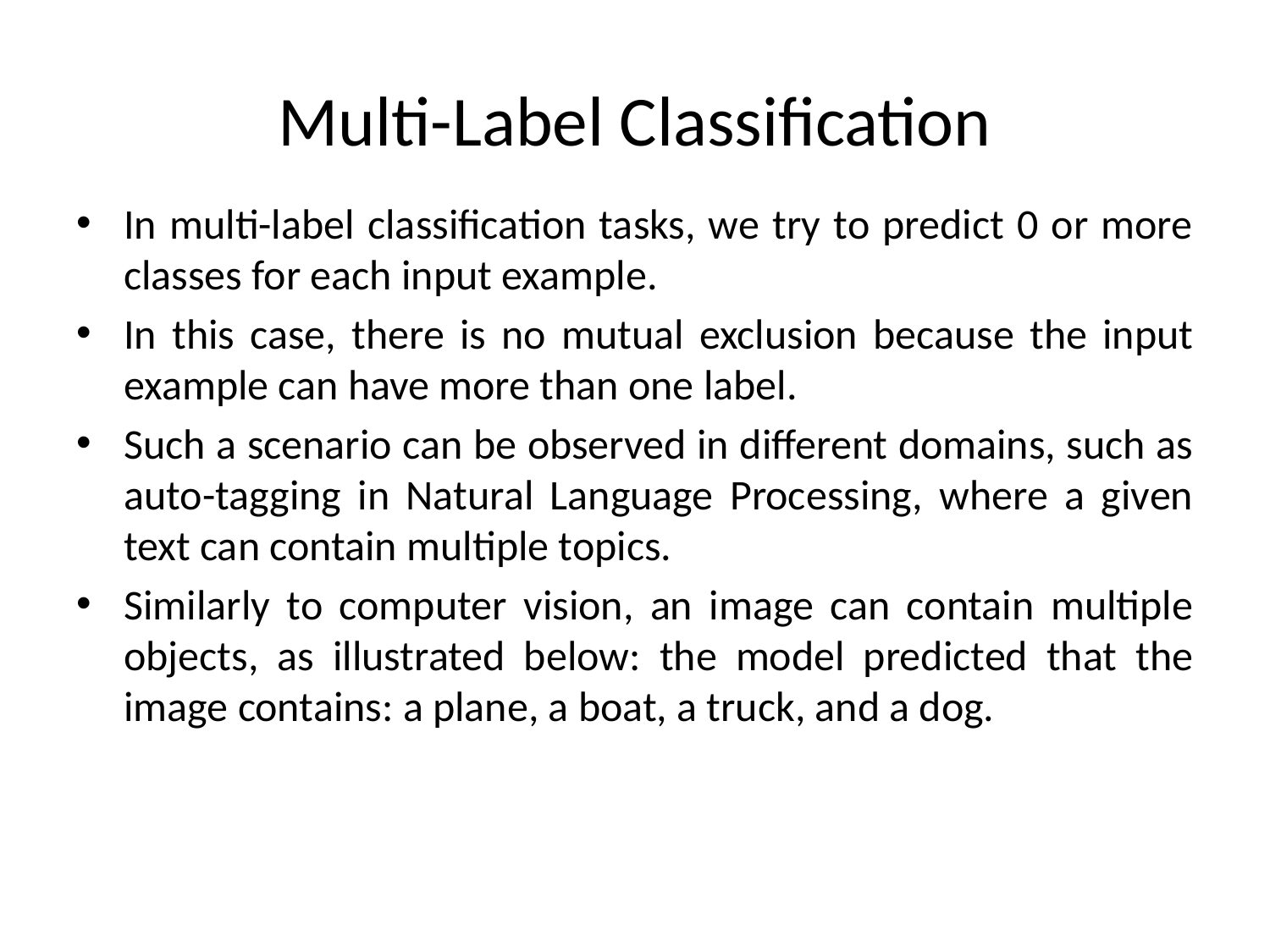

# Multi-Label Classification
In multi-label classification tasks, we try to predict 0 or more classes for each input example.
In this case, there is no mutual exclusion because the input example can have more than one label.
Such a scenario can be observed in different domains, such as auto-tagging in Natural Language Processing, where a given text can contain multiple topics.
Similarly to computer vision, an image can contain multiple objects, as illustrated below: the model predicted that the image contains: a plane, a boat, a truck, and a dog.